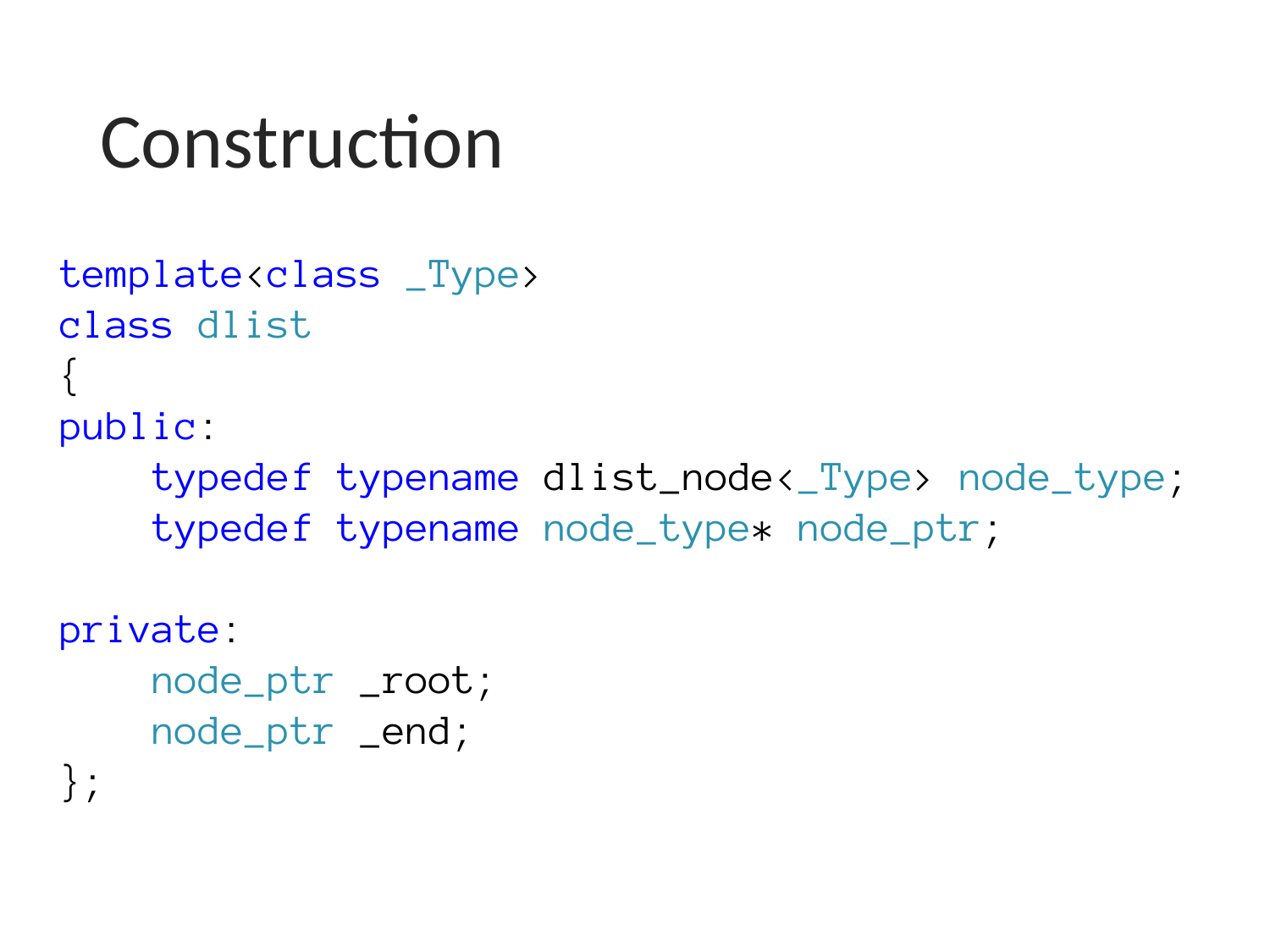

# Construction
template<class _Type>
class dlist
{
public:
    typedef typename dlist_node<_Type> node_type;
    typedef typename node_type* node_ptr;

private:
    node_ptr _root;
    node_ptr _end;
};